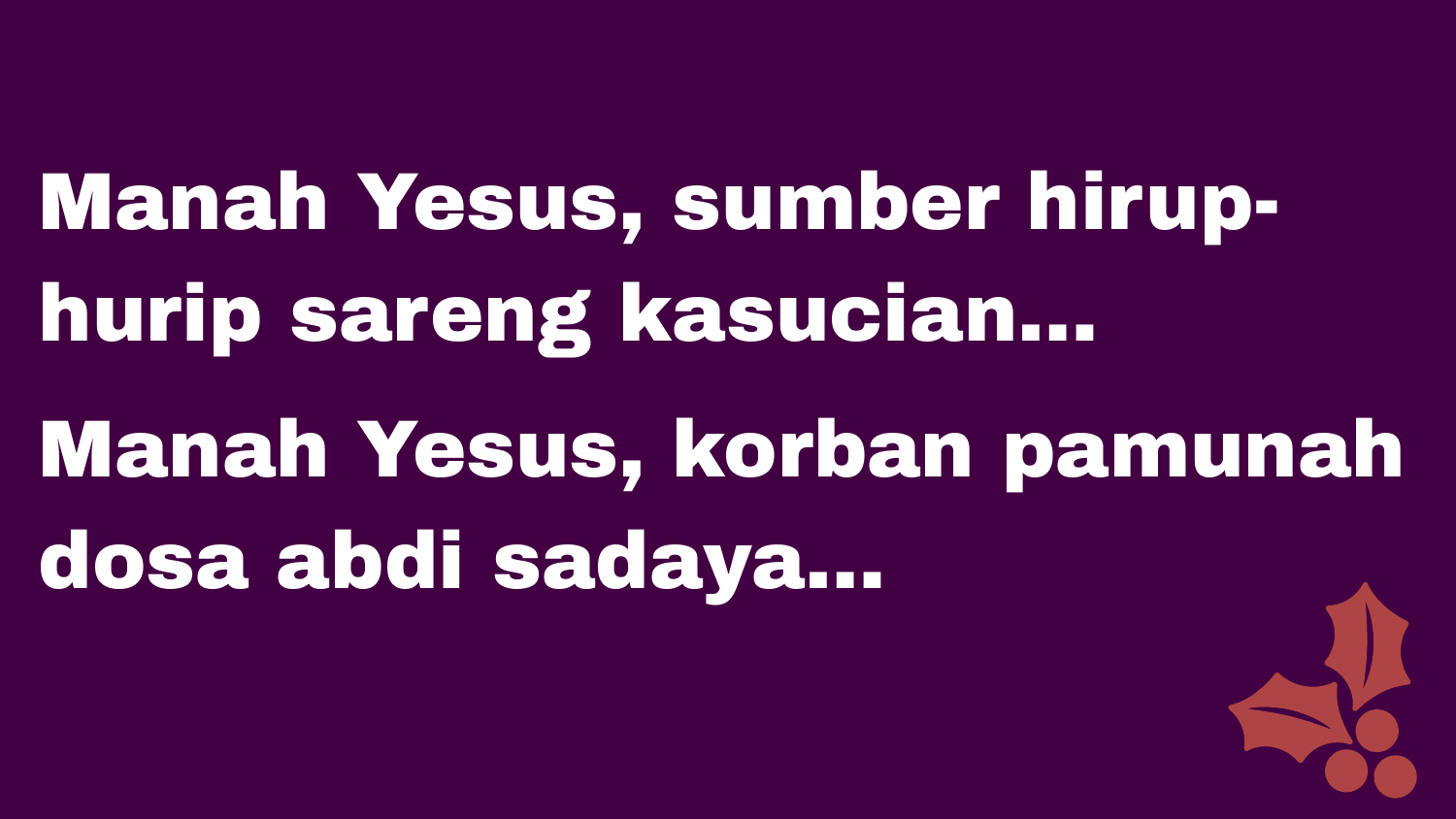

Manah Yesus, sumber hirup-hurip sareng kasucian…
Manah Yesus, korban pamunah dosa abdi sadaya…